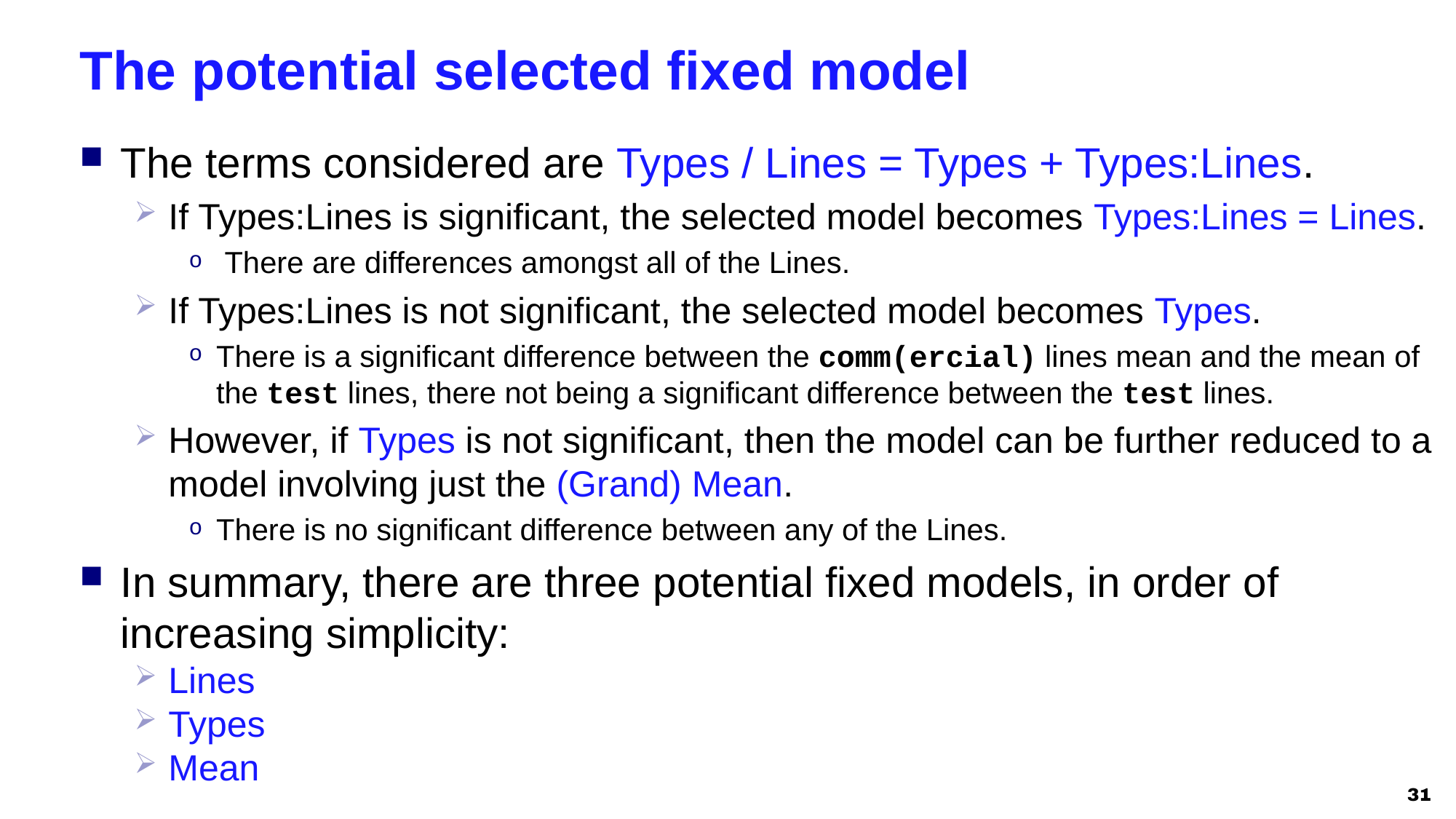

# The potential selected fixed model
The terms considered are Types / Lines = Types + Types:Lines.
If Types:Lines is significant, the selected model becomes Types:Lines = Lines.
 There are differences amongst all of the Lines.
If Types:Lines is not significant, the selected model becomes Types.
There is a significant difference between the comm(ercial) lines mean and the mean of the test lines, there not being a significant difference between the test lines.
However, if Types is not significant, then the model can be further reduced to a model involving just the (Grand) Mean.
There is no significant difference between any of the Lines.
In summary, there are three potential fixed models, in order of increasing simplicity:
Lines
Types
Mean
31